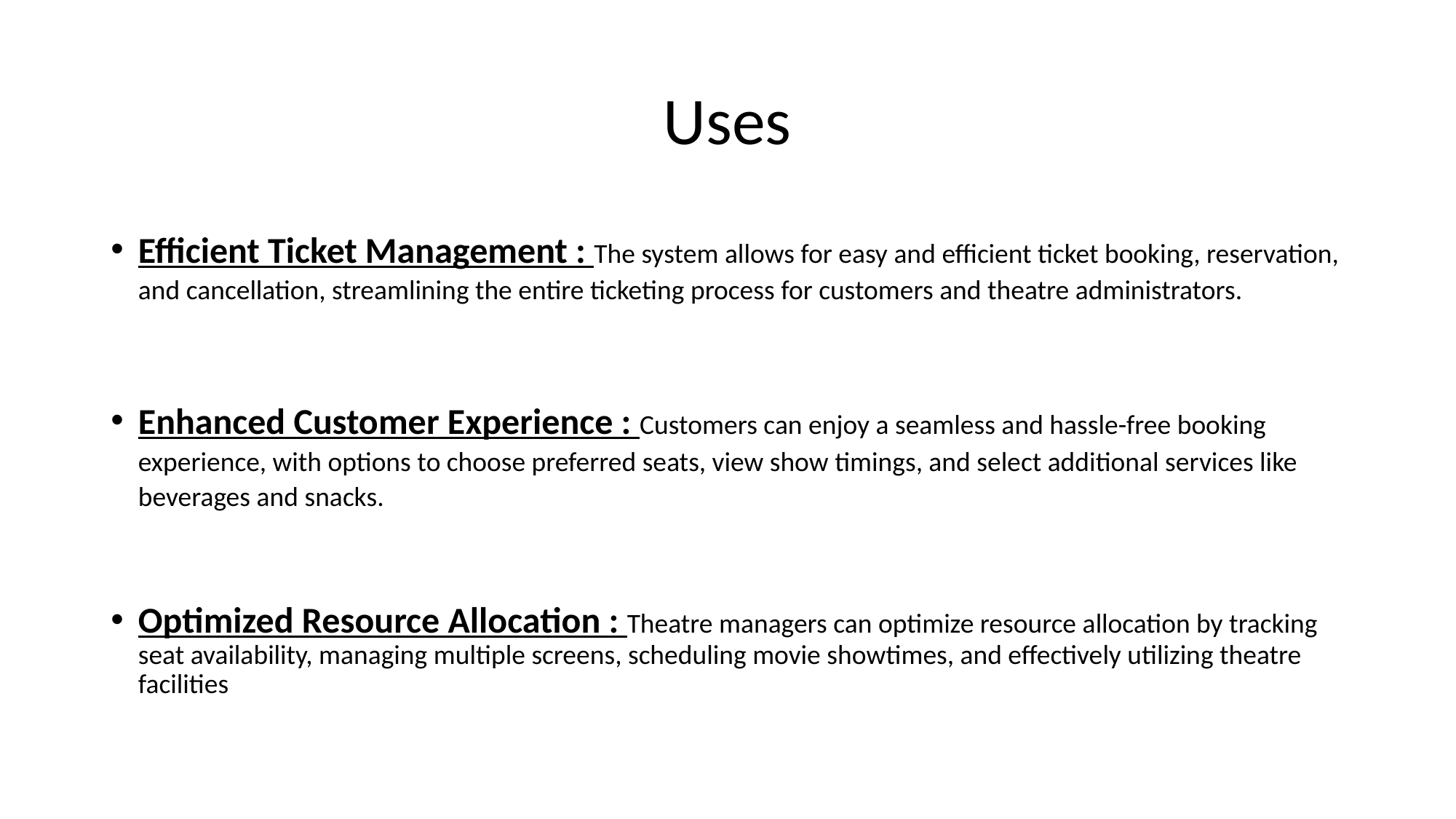

# Uses
Efficient Ticket Management : The system allows for easy and efficient ticket booking, reservation, and cancellation, streamlining the entire ticketing process for customers and theatre administrators.

Enhanced Customer Experience : Customers can enjoy a seamless and hassle-free booking experience, with options to choose preferred seats, view show timings, and select additional services like beverages and snacks.

Optimized Resource Allocation : Theatre managers can optimize resource allocation by tracking seat availability, managing multiple screens, scheduling movie showtimes, and effectively utilizing theatre facilities